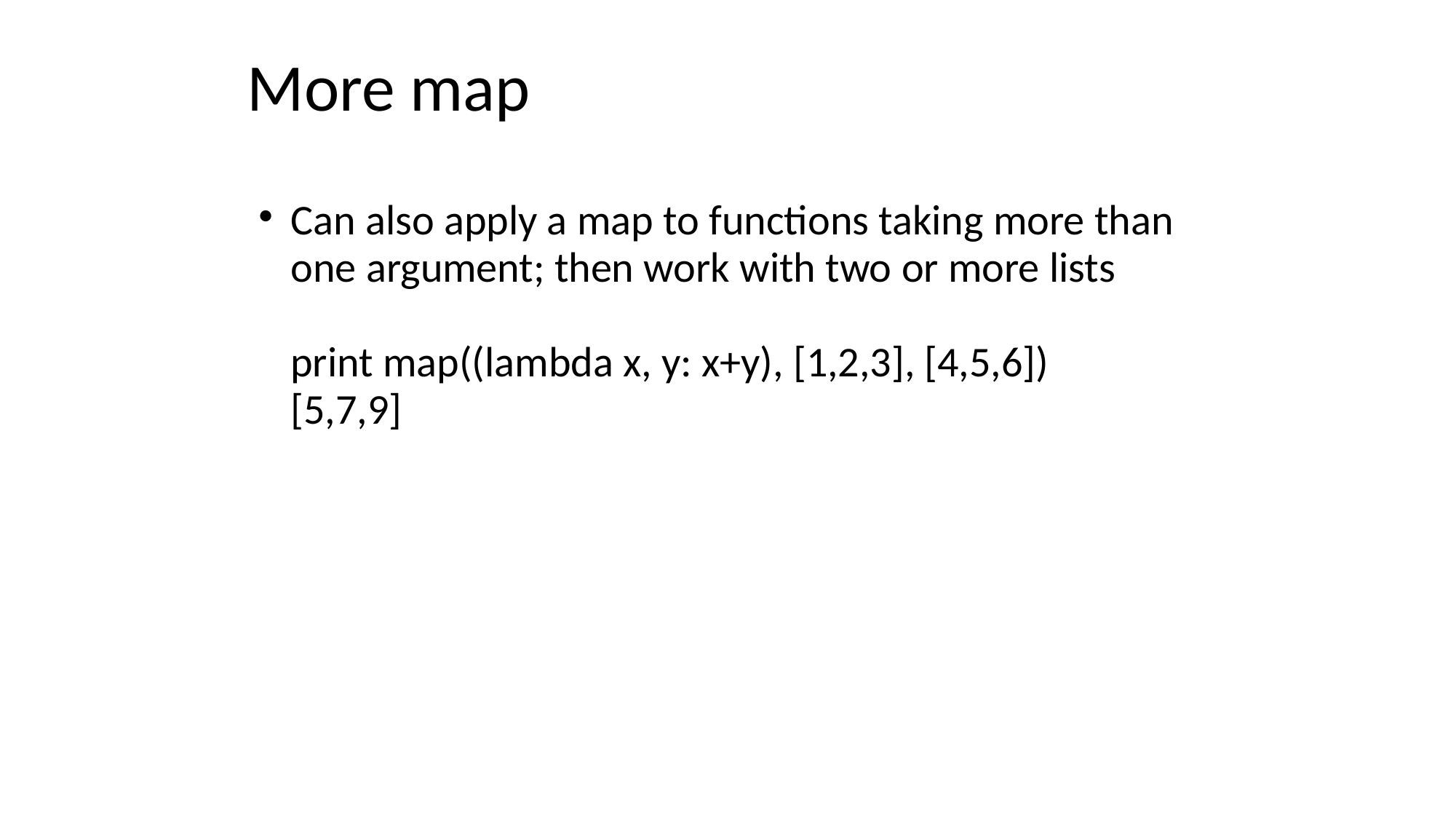

# More map
Can also apply a map to functions taking more than one argument; then work with two or more lists
print map((lambda x, y: x+y), [1,2,3], [4,5,6])
[5,7,9]